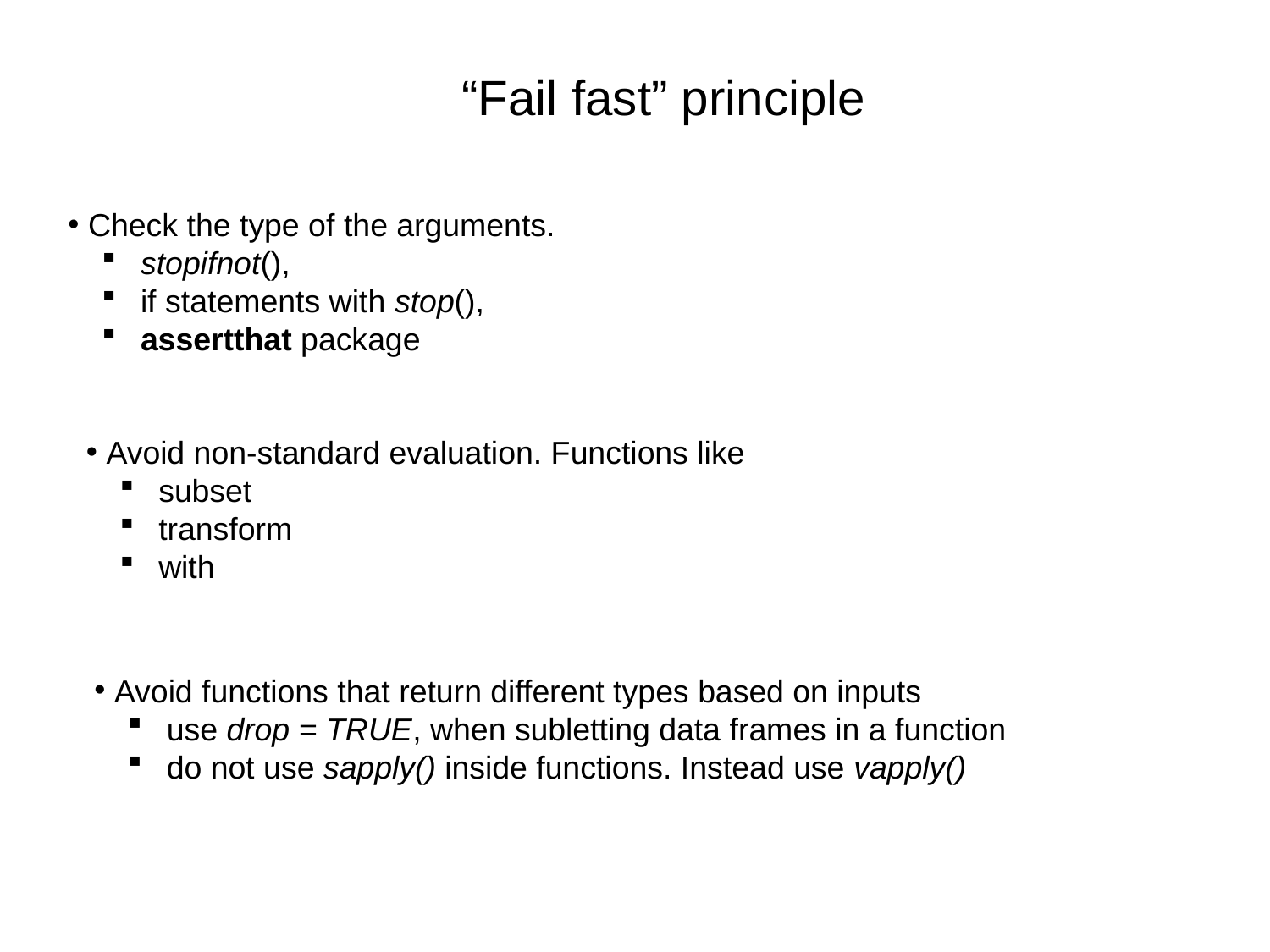

“Fail fast” principle
 Check the type of the arguments.
 stopifnot(),
 if statements with stop(),
 assertthat package
 Avoid non-standard evaluation. Functions like
 subset
 transform
 with
 Avoid functions that return different types based on inputs
 use drop = TRUE, when subletting data frames in a function
 do not use sapply() inside functions. Instead use vapply()